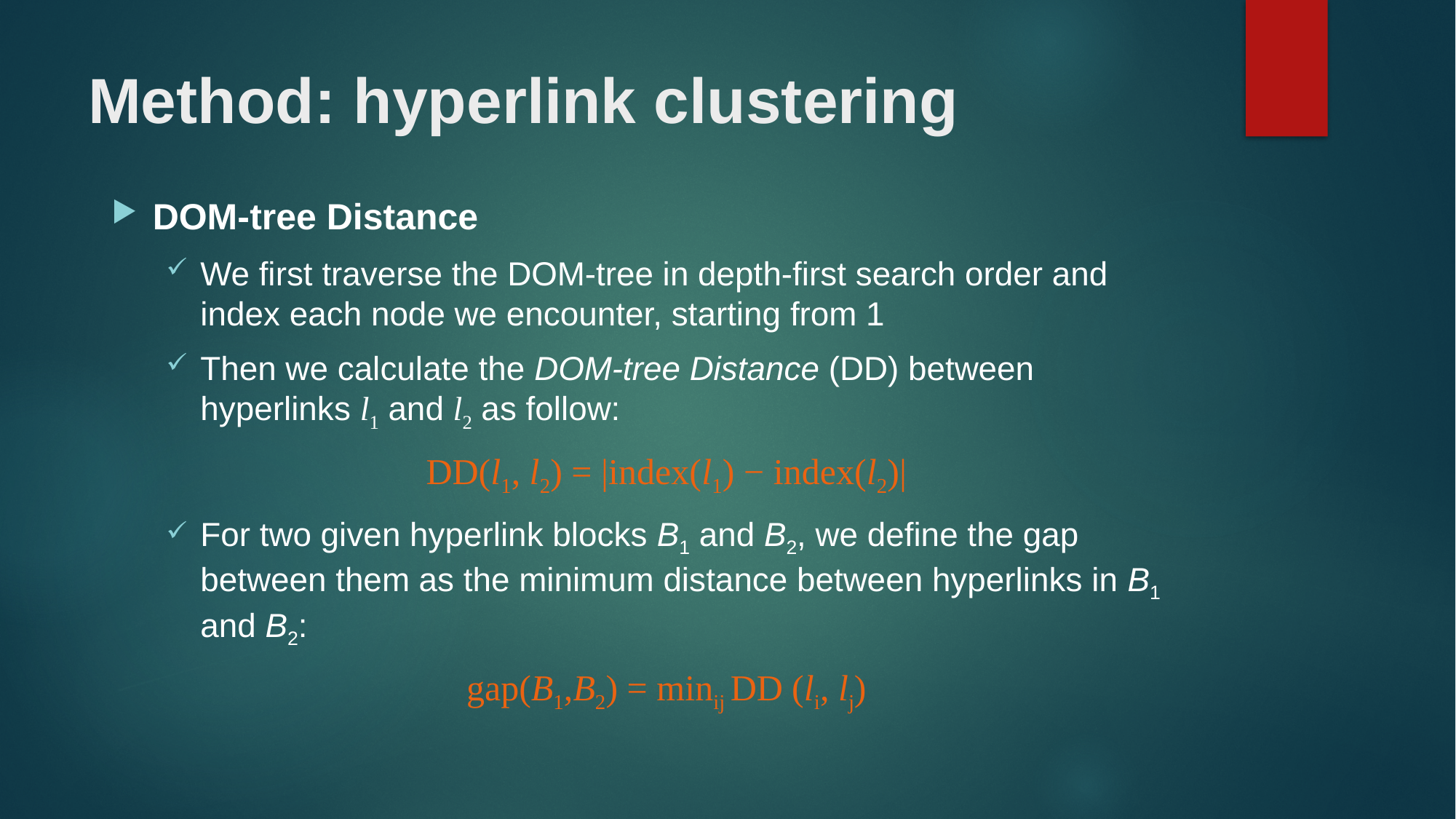

# Method: hyperlink clustering
DOM-tree Distance
We first traverse the DOM-tree in depth-first search order and index each node we encounter, starting from 1
Then we calculate the DOM-tree Distance (DD) between hyperlinks l1 and l2 as follow:
DD(l1, l2) = |index(l1) − index(l2)|
For two given hyperlink blocks B1 and B2, we define the gap between them as the minimum distance between hyperlinks in B1 and B2:
gap(B1,B2) = minij DD (li, lj)